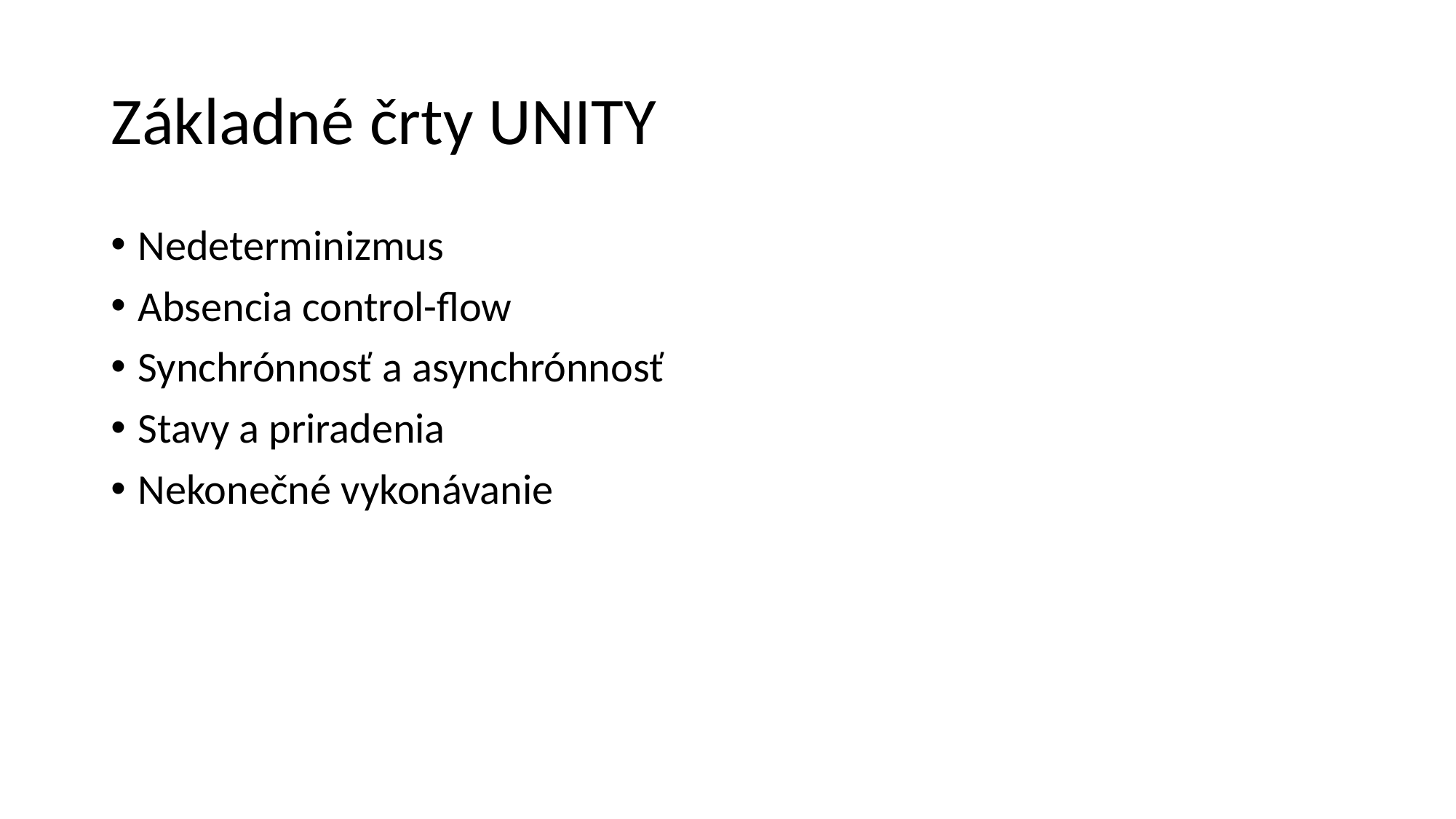

# Základné črty UNITY
Nedeterminizmus
Absencia control-flow
Synchrónnosť a asynchrónnosť
Stavy a priradenia
Nekonečné vykonávanie